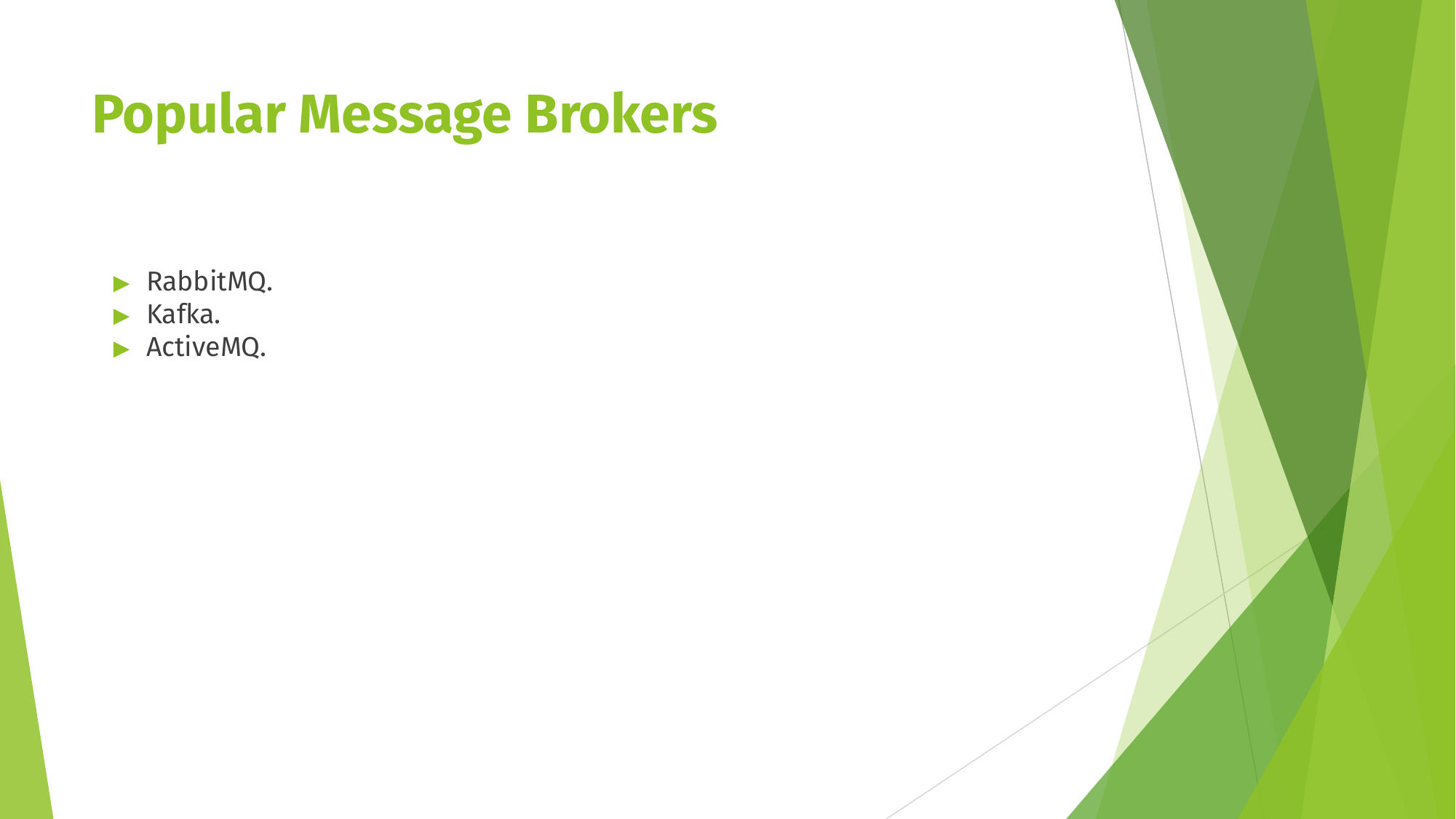

# Popular Message Brokers
RabbitMQ.
Kafka.
ActiveMQ.